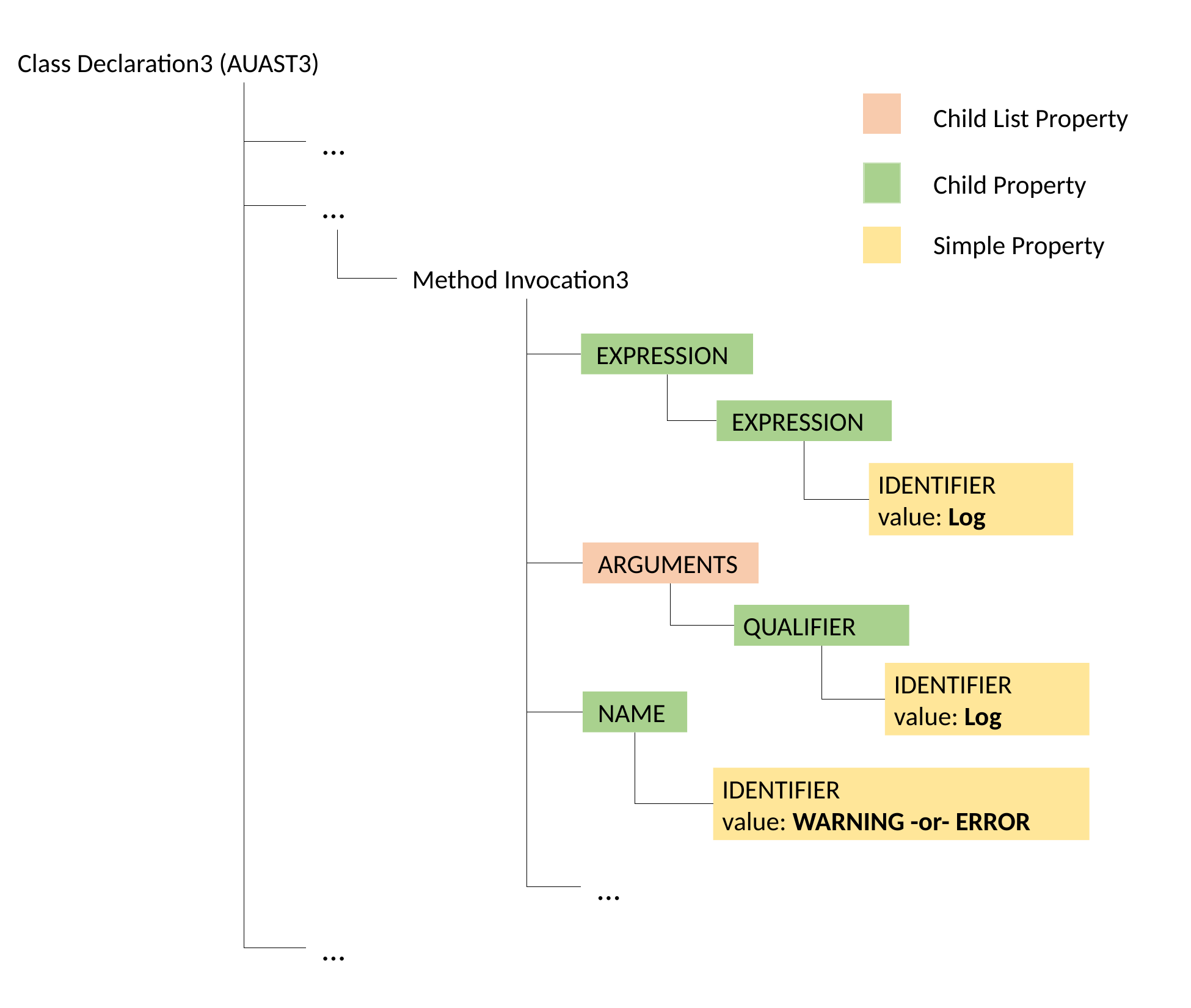

Class Declaration3 (AUAST3)

Child List Property
 …
Child Property

 …
Simple Property

 Method Invocation3
 EXPRESSION
 EXPRESSION
IDENTIFIER
value: Log
 ARGUMENTS
QUALIFIER
IDENTIFIER
value: Log
 NAME
IDENTIFIER
value: WARNING -or- ERROR
 …
 …
…